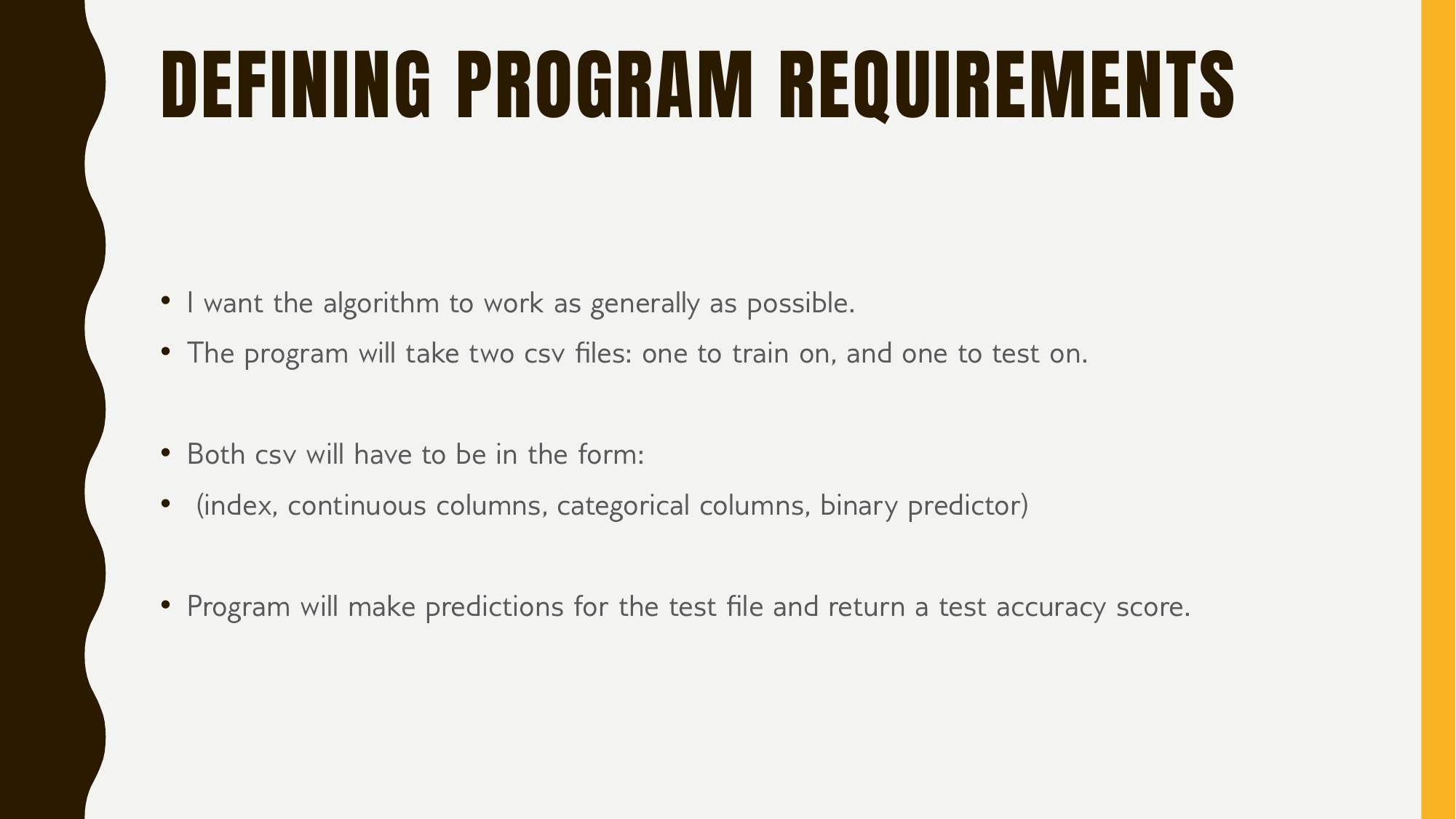

# Defining Program Requirements
I want the algorithm to work as generally as possible.
The program will take two csv files: one to train on, and one to test on.

Both csv will have to be in the form:
 (index, continuous columns, categorical columns, binary predictor)

Program will make predictions for the test file and return a test accuracy score.